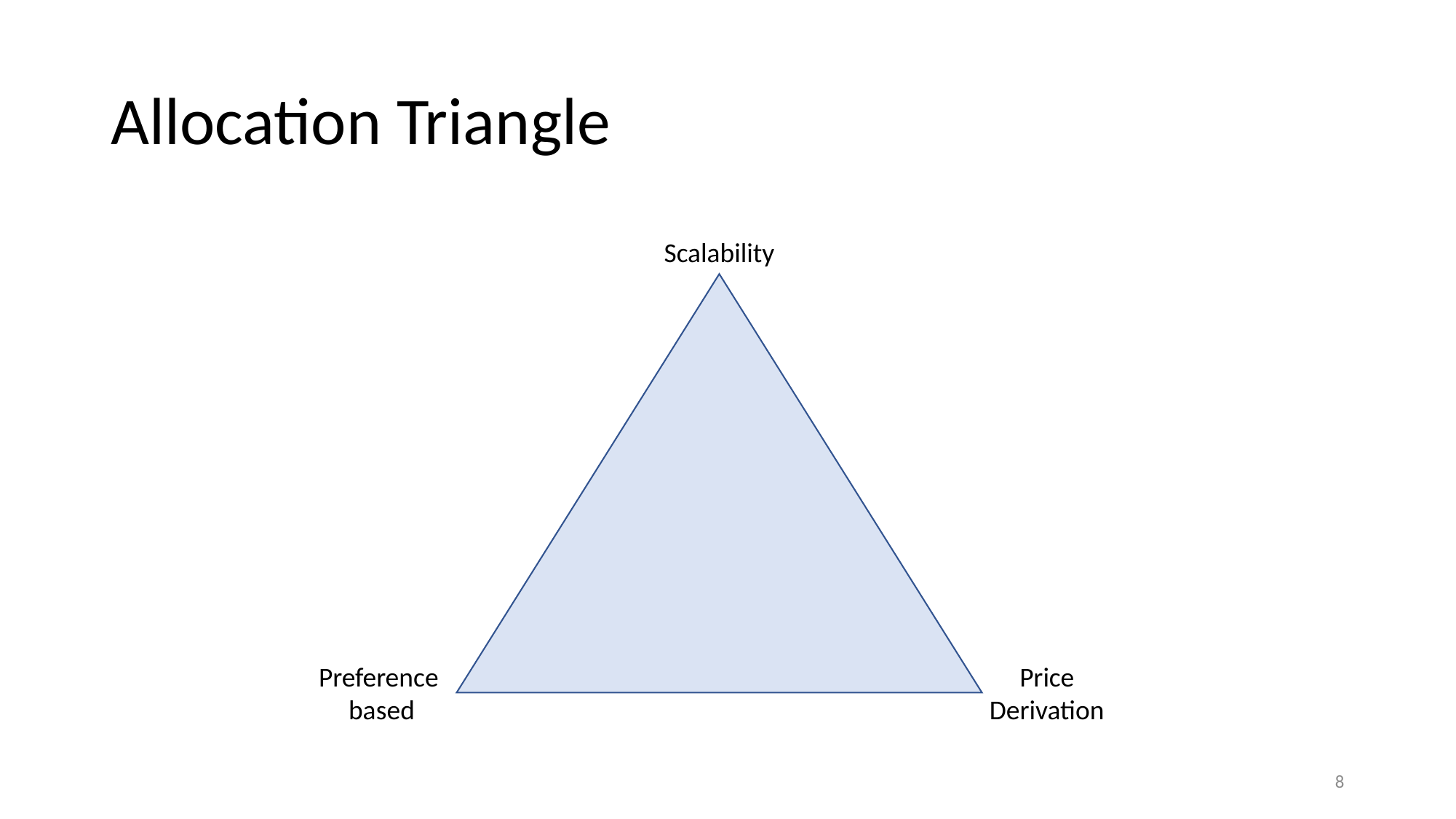

# Allocation Triangle
Scalability

Preference
based
Price
Derivation
8